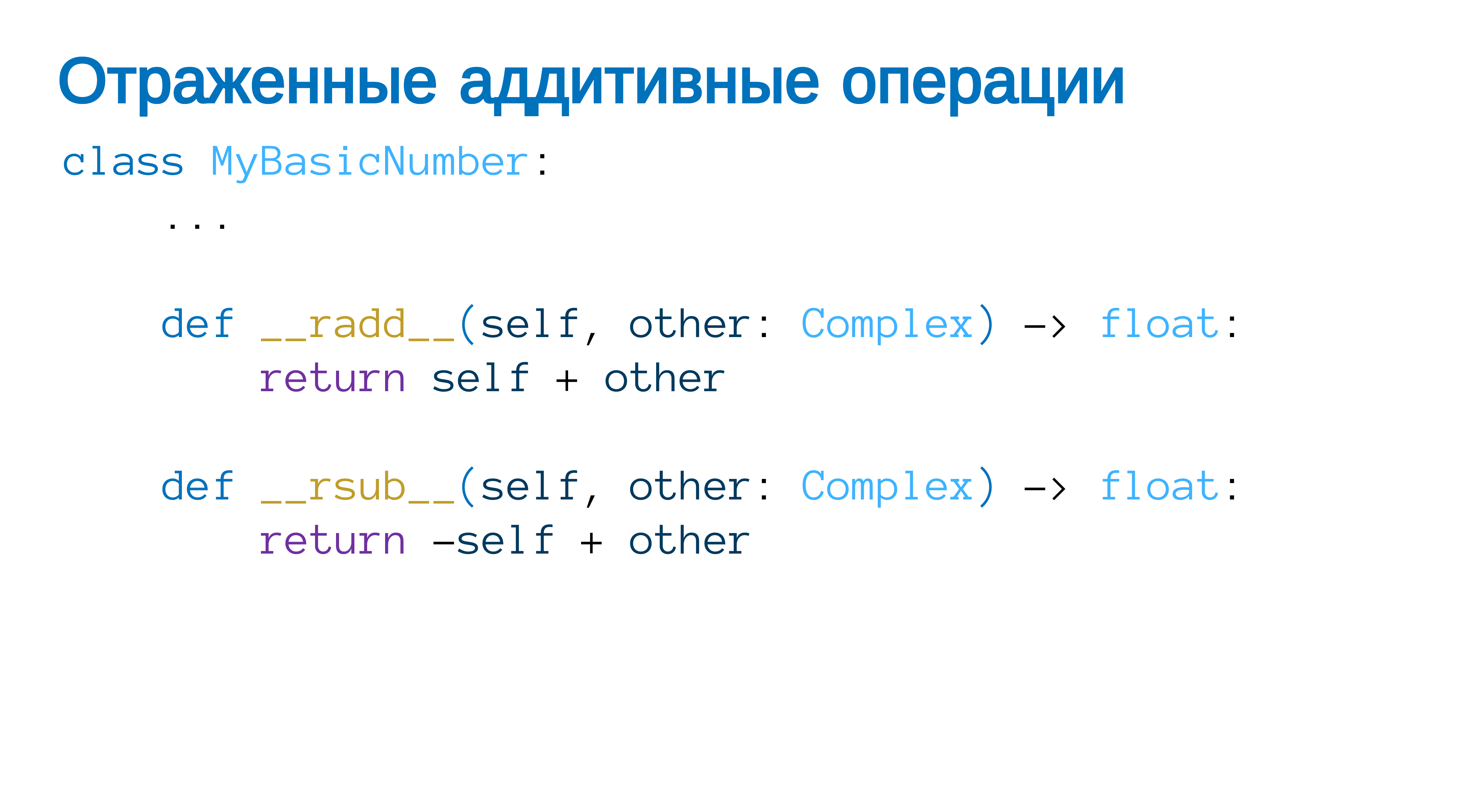

# Отраженные аддитивные операции
class MyBasicNumber:
    ...

    def __radd__(self, other: Complex) -> float:
        return self + other

    def __rsub__(self, other: Complex) -> float:
        return -self + other
30